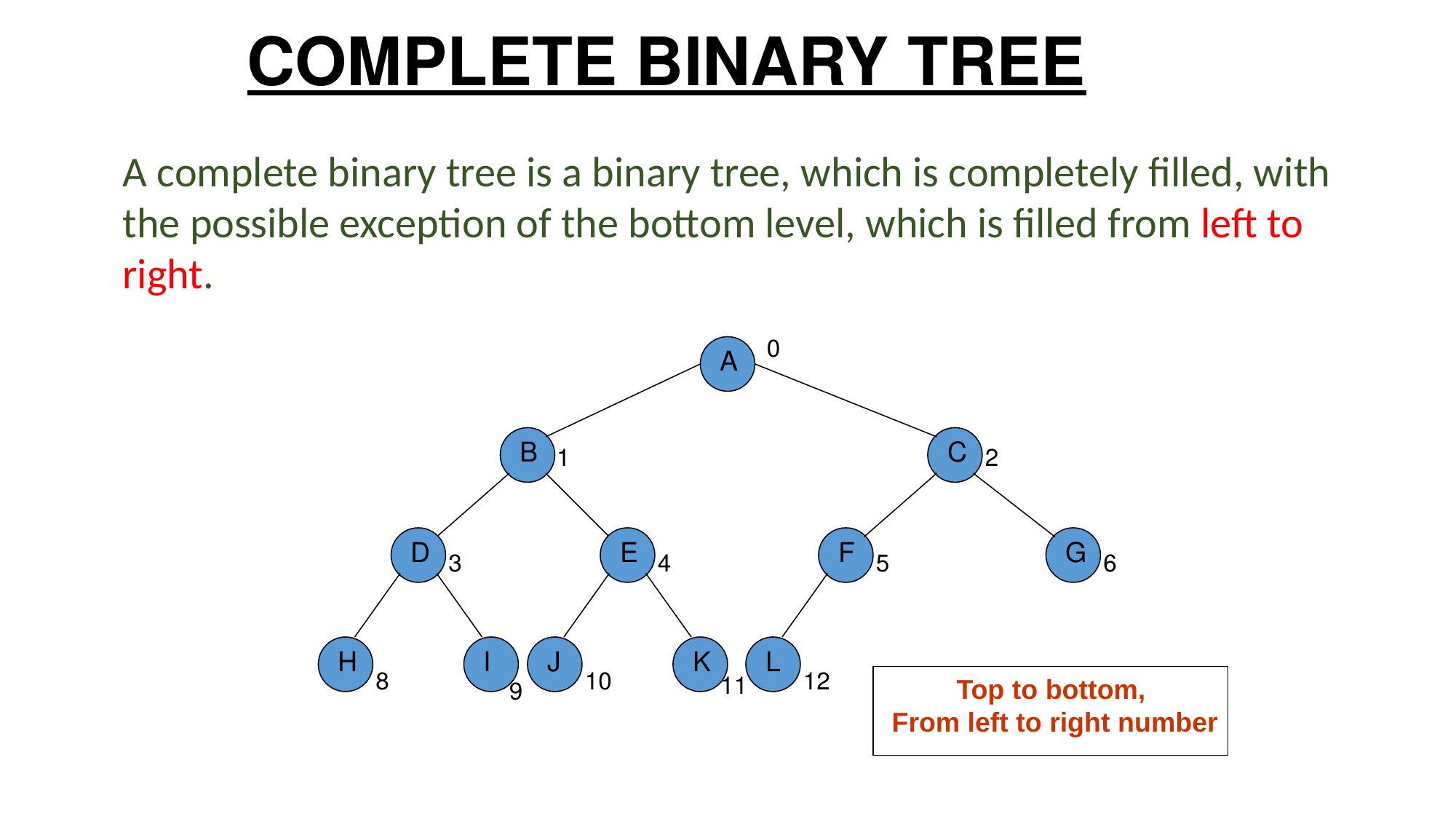

# Complete Binary Tree
A complete binary tree is a binary tree, which is completely filled, with the possible exception of the bottom level, which is filled from left to right.
0

A

B

C
1
2

D
E
F
G
3
4
5
6

H
I
J
K
L
8
10
12
11

Top to bottom,
From left to right number
9